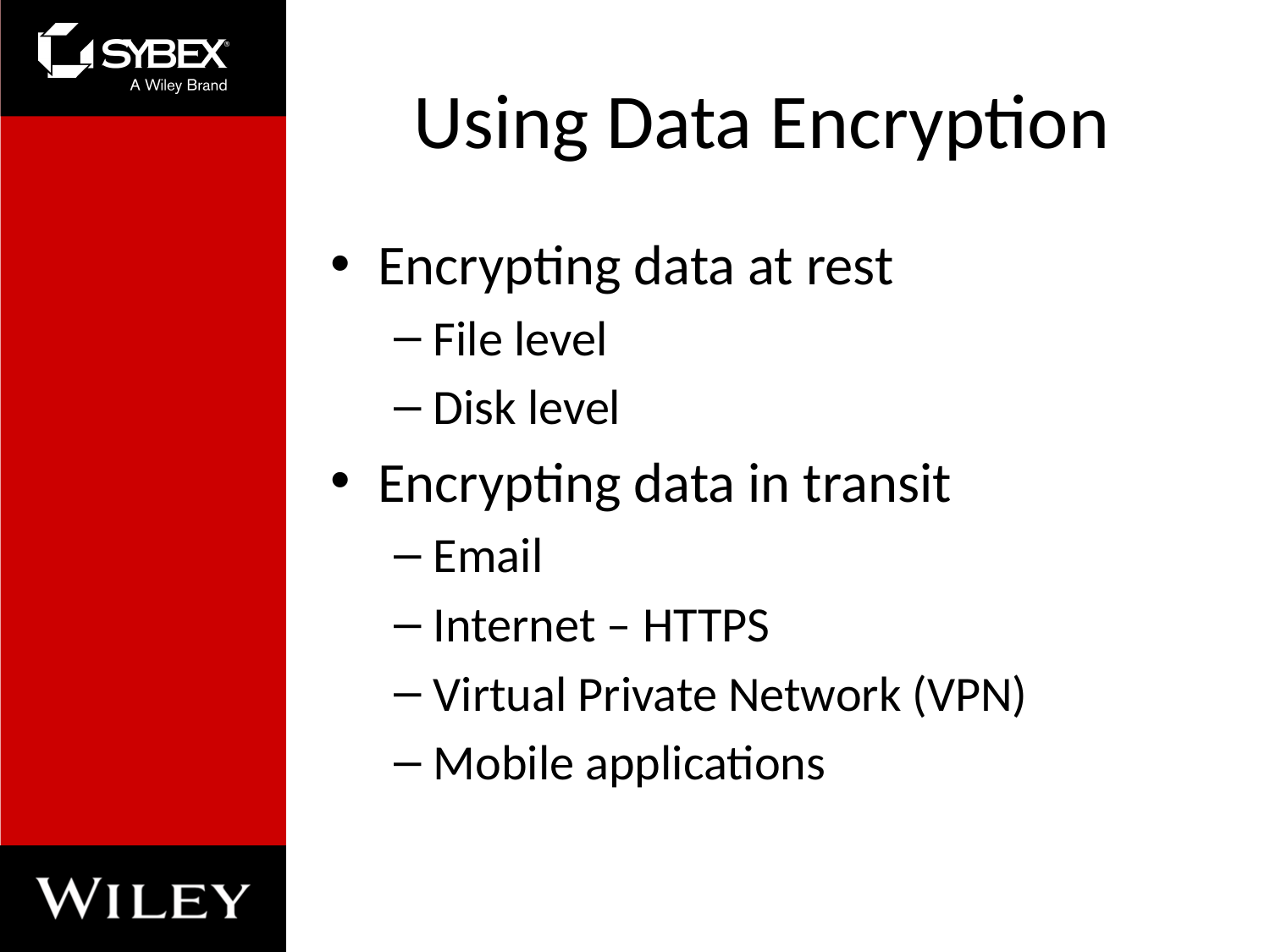

# Using Data Encryption
Encrypting data at rest
File level
Disk level
Encrypting data in transit
Email
Internet – HTTPS
Virtual Private Network (VPN)
Mobile applications